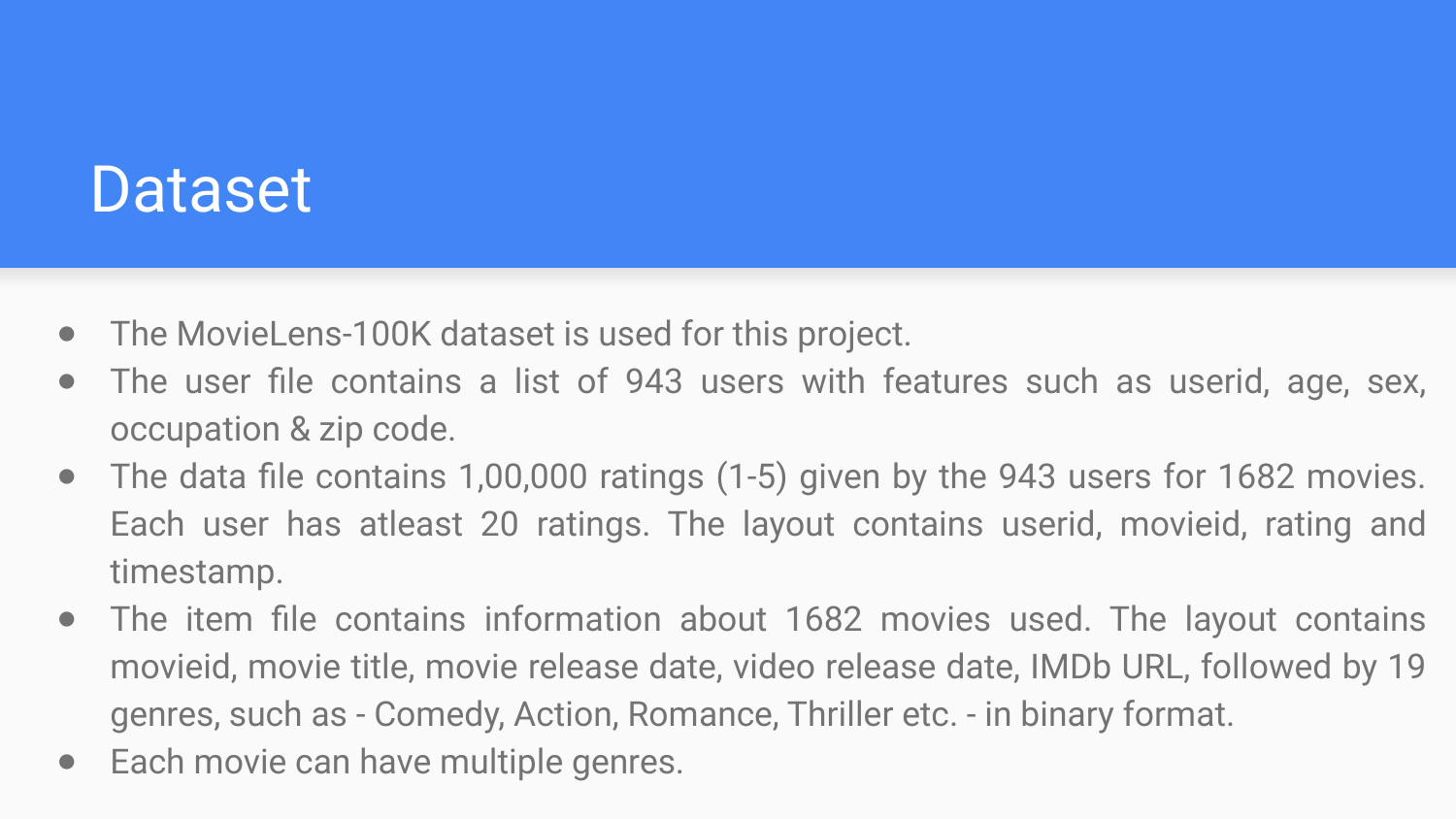

# Dataset
The MovieLens-100K dataset is used for this project.
The user file contains a list of 943 users with features such as userid, age, sex, occupation & zip code.
The data file contains 1,00,000 ratings (1-5) given by the 943 users for 1682 movies. Each user has atleast 20 ratings. The layout contains userid, movieid, rating and timestamp.
The item file contains information about 1682 movies used. The layout contains movieid, movie title, movie release date, video release date, IMDb URL, followed by 19 genres, such as - Comedy, Action, Romance, Thriller etc. - in binary format.
Each movie can have multiple genres.